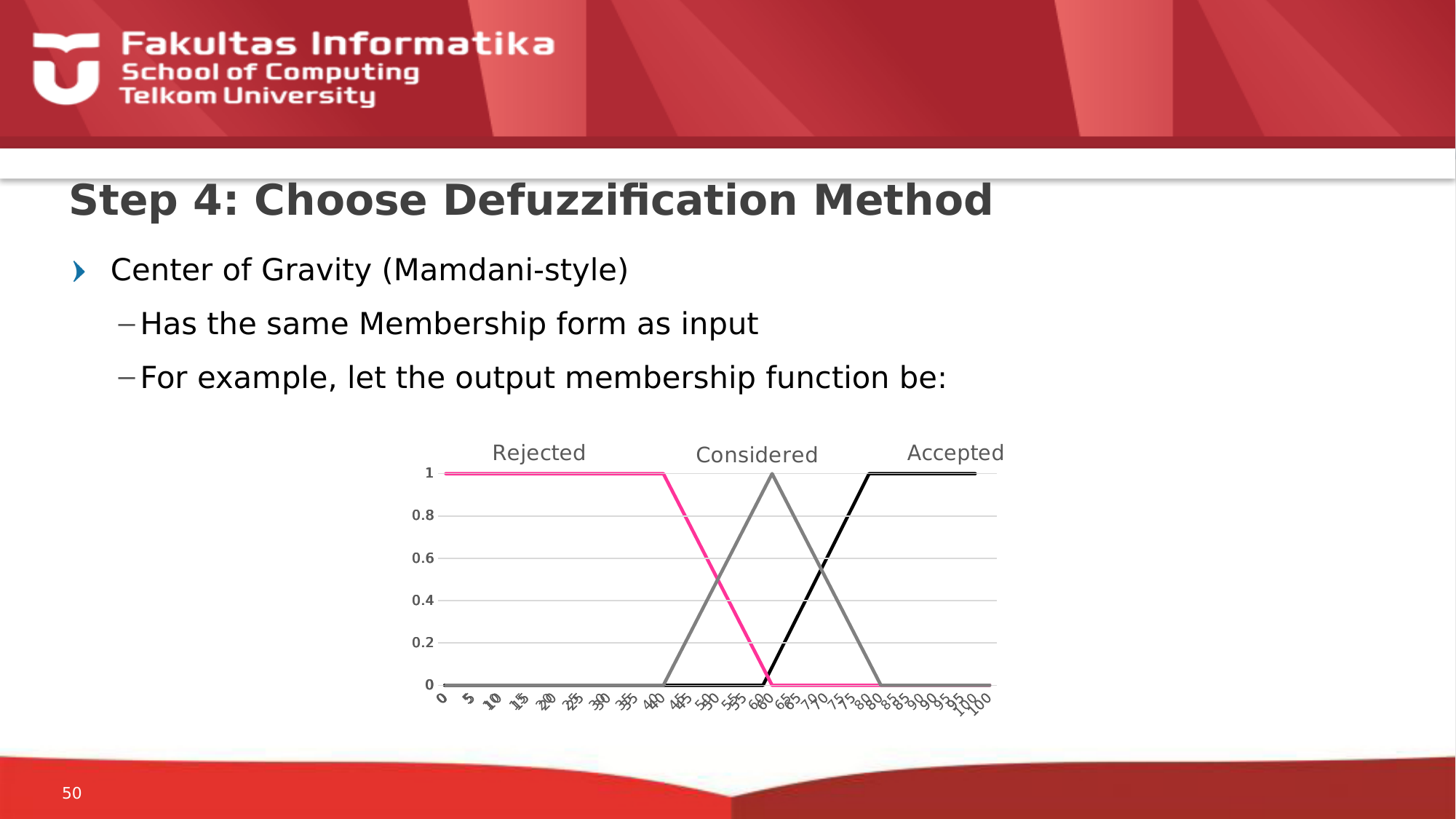

# Step 4: Choose Defuzzification Method
Center of Gravity (Mamdani-style)
Has the same Membership form as input
For example, let the output membership function be:

### Chart:

| Category | Accepted |
|---|---|
| 0 | 0.0 |
| 2.5 | 0.0 |
| 5 | 0.0 |
| 7.5 | 0.0 |
| 10 | 0.0 |
| 12.5 | 0.0 |
| 15 | 0.0 |
| 17.5 | 0.0 |
| 20 | 0.0 |
| 22.5 | 0.0 |
| 25 | 0.0 |
| 27.5 | 0.0 |
| 30 | 0.0 |
| 32.5 | 0.0 |
| 35 | 0.0 |
| 37.5 | 0.0 |
| 40 | 0.0 |
| 42.5 | 0.0 |
| 45 | 0.0 |
| 47.5 | 0.0 |
| 50 | 0.0 |
| 52.5 | 0.0 |
| 55 | 0.0 |
| 57.5 | 0.0 |
| 60 | 0.0 |
| 62.5 | 0.125 |
| 65 | 0.25 |
| 67.5 | 0.375 |
| 70 | 0.5 |
| 72.5 | 0.625 |
| 75 | 0.75 |
| 77.5 | 0.875 |
| 80 | 1.0 |
| 82.5 | 1.0 |
| 85 | 1.0 |
| 87.5 | 1.0 |
| 90 | 1.0 |
| 92.5 | 1.0 |
| 95 | 1.0 |
| 97.5 | 1.0 |
| 100 | 1.0 |

### Chart:

| Category | Rejected |
|---|---|
| 0 | 1.0 |
| 2.5 | 1.0 |
| 5 | 1.0 |
| 7.5 | 1.0 |
| 10 | 1.0 |
| 12.5 | 1.0 |
| 15 | 1.0 |
| 17.5 | 1.0 |
| 20 | 1.0 |
| 22.5 | 1.0 |
| 25 | 1.0 |
| 27.5 | 1.0 |
| 30 | 1.0 |
| 32.5 | 1.0 |
| 35 | 1.0 |
| 37.5 | 1.0 |
| 40 | 1.0 |
| 42.5 | 0.875 |
| 45 | 0.75 |
| 47.5 | 0.625 |
| 50 | 0.5 |
| 52.5 | 0.375 |
| 55 | 0.25 |
| 57.5 | 0.125 |
| 60 | 0.0 |
| 62.5 | 0.0 |
| 65 | 0.0 |
| 67.5 | 0.0 |
| 70 | 0.0 |
| 72.5 | 0.0 |
| 75 | 0.0 |
| 77.5 | 0.0 |
| 80 | 0.0 |
| 82.5 | 0.0 |
| 85 | 0.0 |
| 87.5 | 0.0 |
| 90 | 0.0 |
| 92.5 | 0.0 |
| 95 | 0.0 |
| 97.5 | 0.0 |
| 100 | 0.0 |

### Chart:

| Category | Considered |
|---|---|
| 0 | 0.0 |
| 2.5 | 0.0 |
| 5 | 0.0 |
| 7.5 | 0.0 |
| 10 | 0.0 |
| 12.5 | 0.0 |
| 15 | 0.0 |
| 17.5 | 0.0 |
| 20 | 0.0 |
| 22.5 | 0.0 |
| 25 | 0.0 |
| 27.5 | 0.0 |
| 30 | 0.0 |
| 32.5 | 0.0 |
| 35 | 0.0 |
| 37.5 | 0.0 |
| 40 | 0.0 |
| 42.5 | 0.125 |
| 45 | 0.25 |
| 47.5 | 0.375 |
| 50 | 0.5 |
| 52.5 | 0.625 |
| 55 | 0.75 |
| 57.5 | 0.875 |
| 60 | 1.0 |
| 62.5 | 0.875 |
| 65 | 0.75 |
| 67.5 | 0.625 |
| 70 | 0.5 |
| 72.5 | 0.375 |
| 75 | 0.25 |
| 77.5 | 0.125 |
| 80 | 0.0 |
| 82.5 | 0.0 |
| 85 | 0.0 |
| 87.5 | 0.0 |
| 90 | 0.0 |
| 92.5 | 0.0 |
| 95 | 0.0 |
| 97.5 | 0.0 |
| 100 | 0.0 |
50